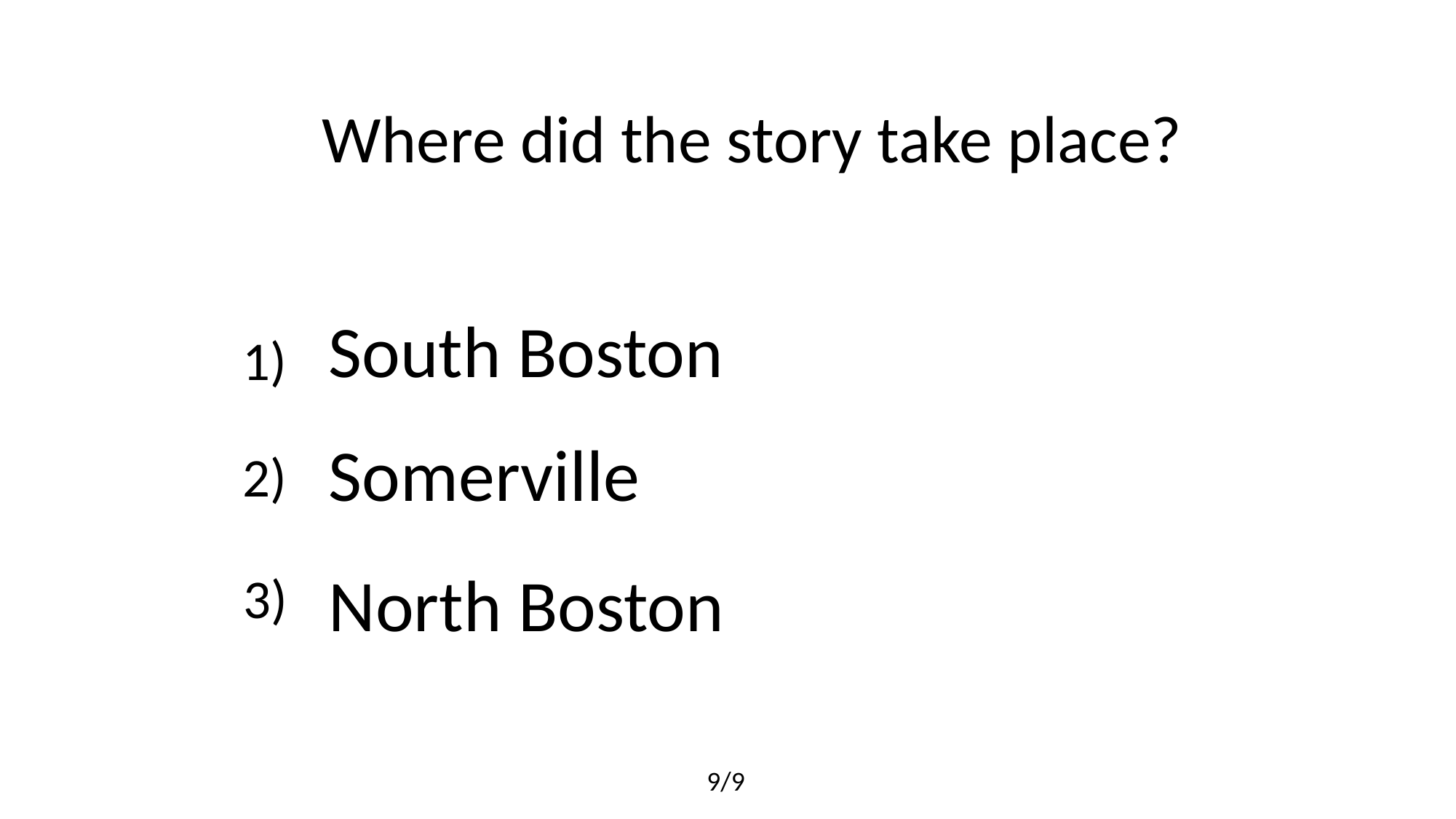

# Where did the story take place?
South Boston
1)
Somerville
2)
North Boston
3)
9/9